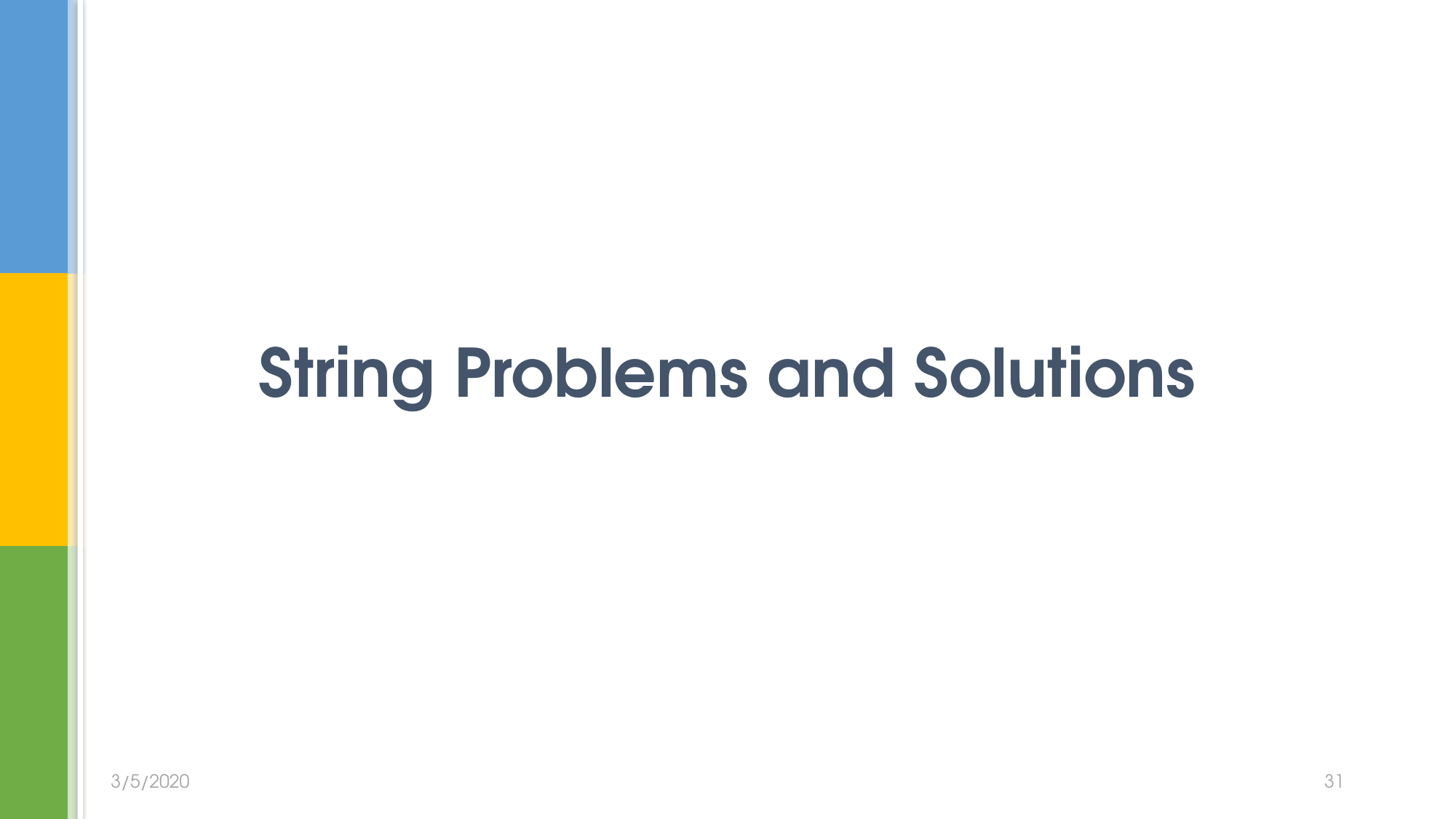

# String Problems and Solutions
3/5/2020
31